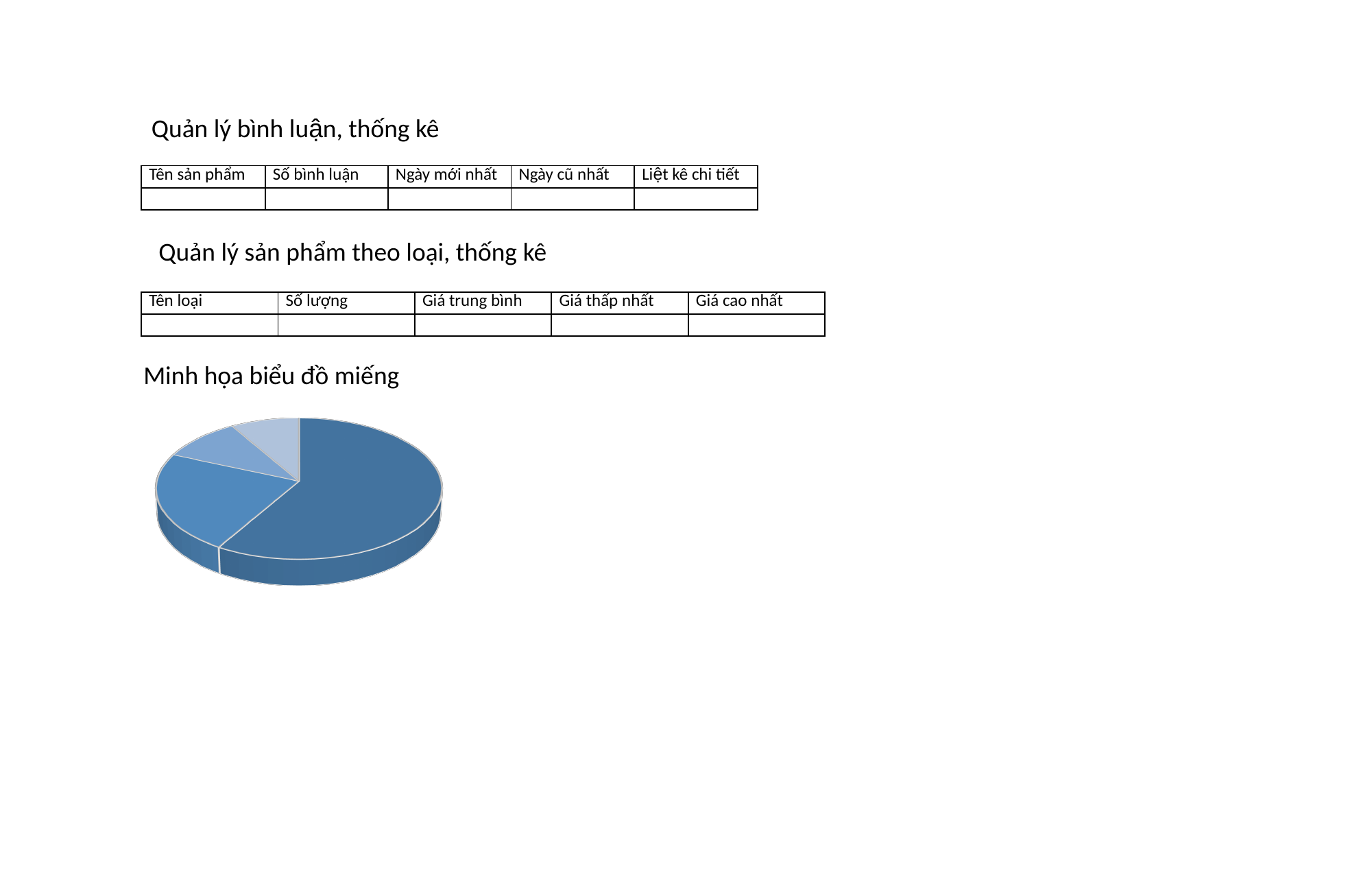

Quản lý bình luận, thống kê
| Tên sản phẩm | Số bình luận | Ngày mới nhất | Ngày cũ nhất | Liệt kê chi tiết |
| --- | --- | --- | --- | --- |
|  |  |  |  |  |
Quản lý sản phẩm theo loại, thống kê
| Tên loại | Số lượng | Giá trung bình | Giá thấp nhất | Giá cao nhất |
| --- | --- | --- | --- | --- |
|  |  |  |  |  |
Minh họa biểu đồ miếng

[unsupported chart]